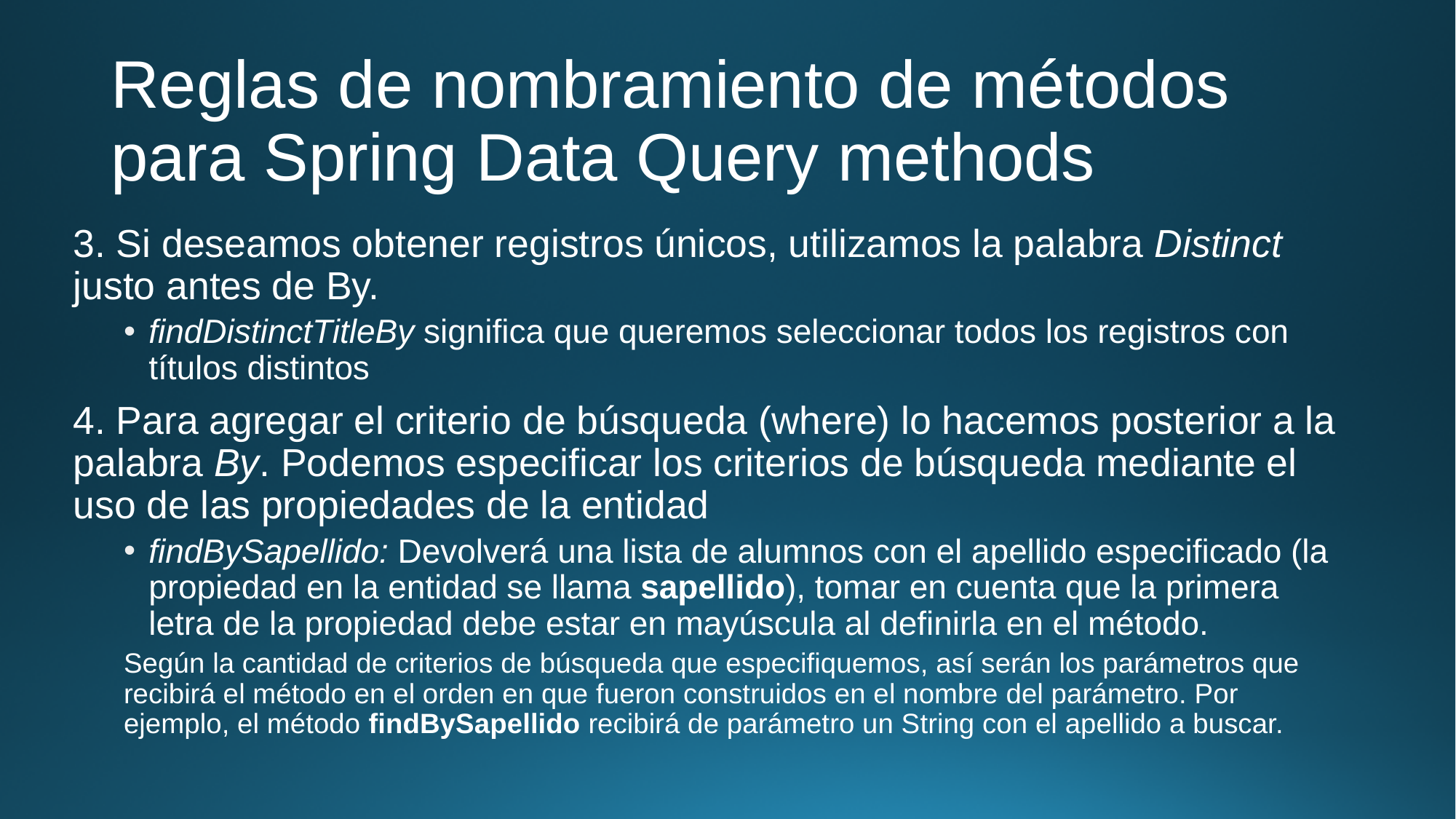

# Reglas de nombramiento de métodos para Spring Data Query methods
3. Si deseamos obtener registros únicos, utilizamos la palabra Distinct justo antes de By.
findDistinctTitleBy significa que queremos seleccionar todos los registros con títulos distintos
4. Para agregar el criterio de búsqueda (where) lo hacemos posterior a la palabra By. Podemos especificar los criterios de búsqueda mediante el uso de las propiedades de la entidad
findBySapellido: Devolverá una lista de alumnos con el apellido especificado (la propiedad en la entidad se llama sapellido), tomar en cuenta que la primera letra de la propiedad debe estar en mayúscula al definirla en el método.
Según la cantidad de criterios de búsqueda que especifiquemos, así serán los parámetros que recibirá el método en el orden en que fueron construidos en el nombre del parámetro. Por ejemplo, el método findBySapellido recibirá de parámetro un String con el apellido a buscar.